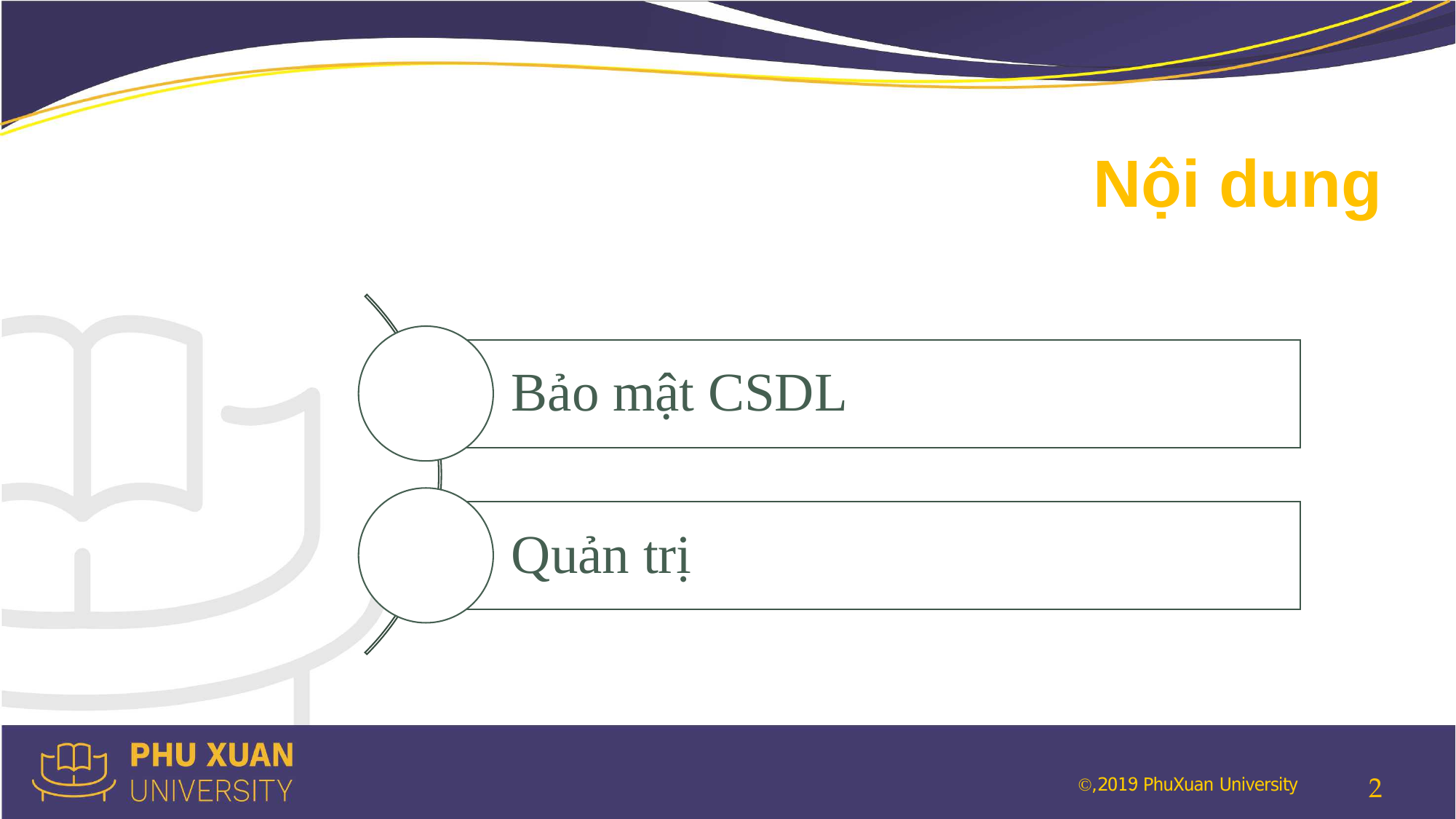

# Nội dung
Bảo mật CSDL
Quản trị
2